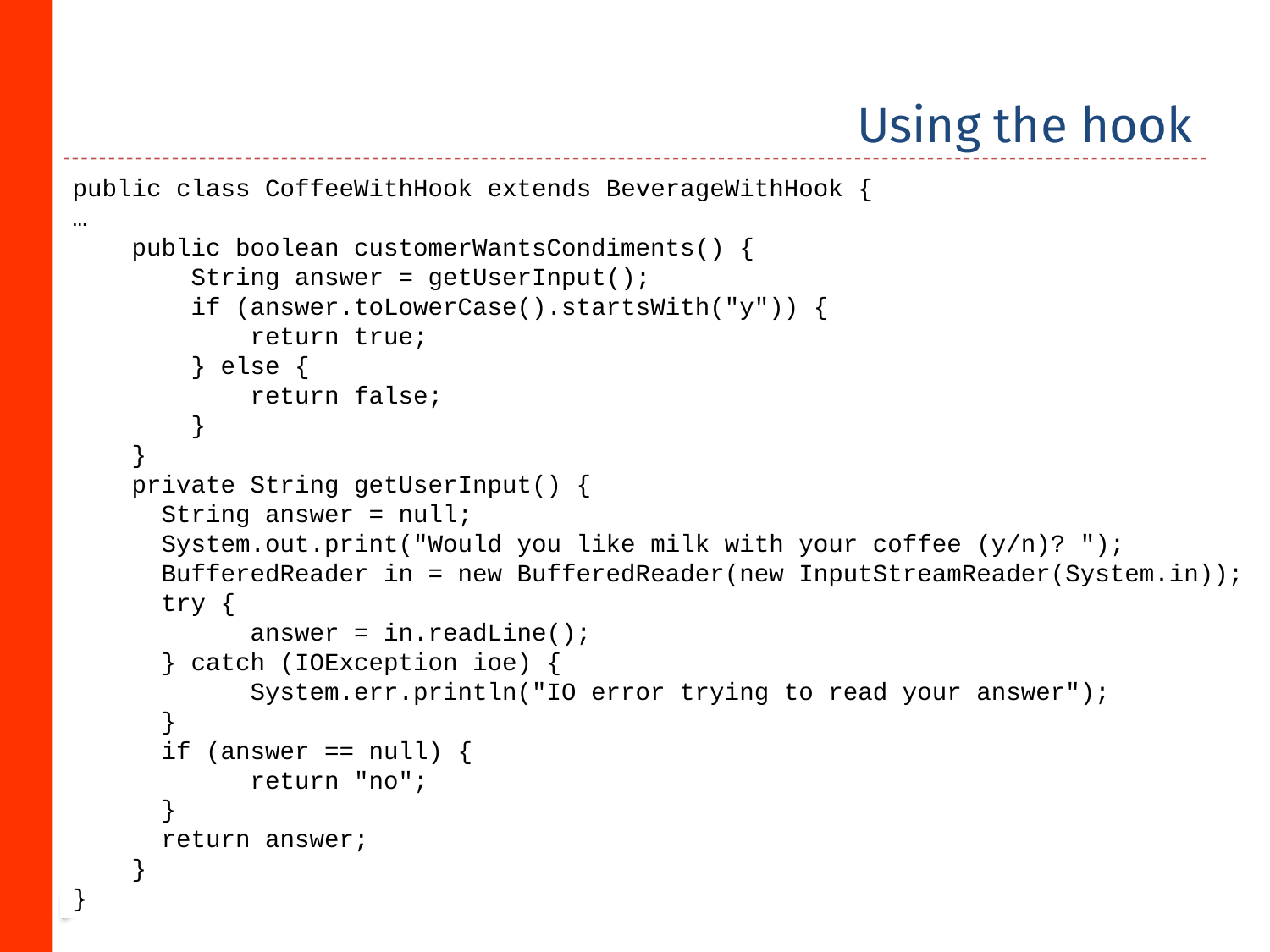

# Using the hook
public class CoffeeWithHook extends BeverageWithHook {
…
    public boolean customerWantsCondiments() {
        String answer = getUserInput();
        if (answer.toLowerCase().startsWith("y")) {
            return true;
        } else {
            return false;
        }
    }
    private String getUserInput() {
      String answer = null;
      System.out.print("Would you like milk with your coffee (y/n)? ");
      BufferedReader in = new BufferedReader(new InputStreamReader(System.in));
      try {
            answer = in.readLine();
      } catch (IOException ioe) {
            System.err.println("IO error trying to read your answer");
      }
      if (answer == null) {
            return "no";
      }
      return answer;
    }
}